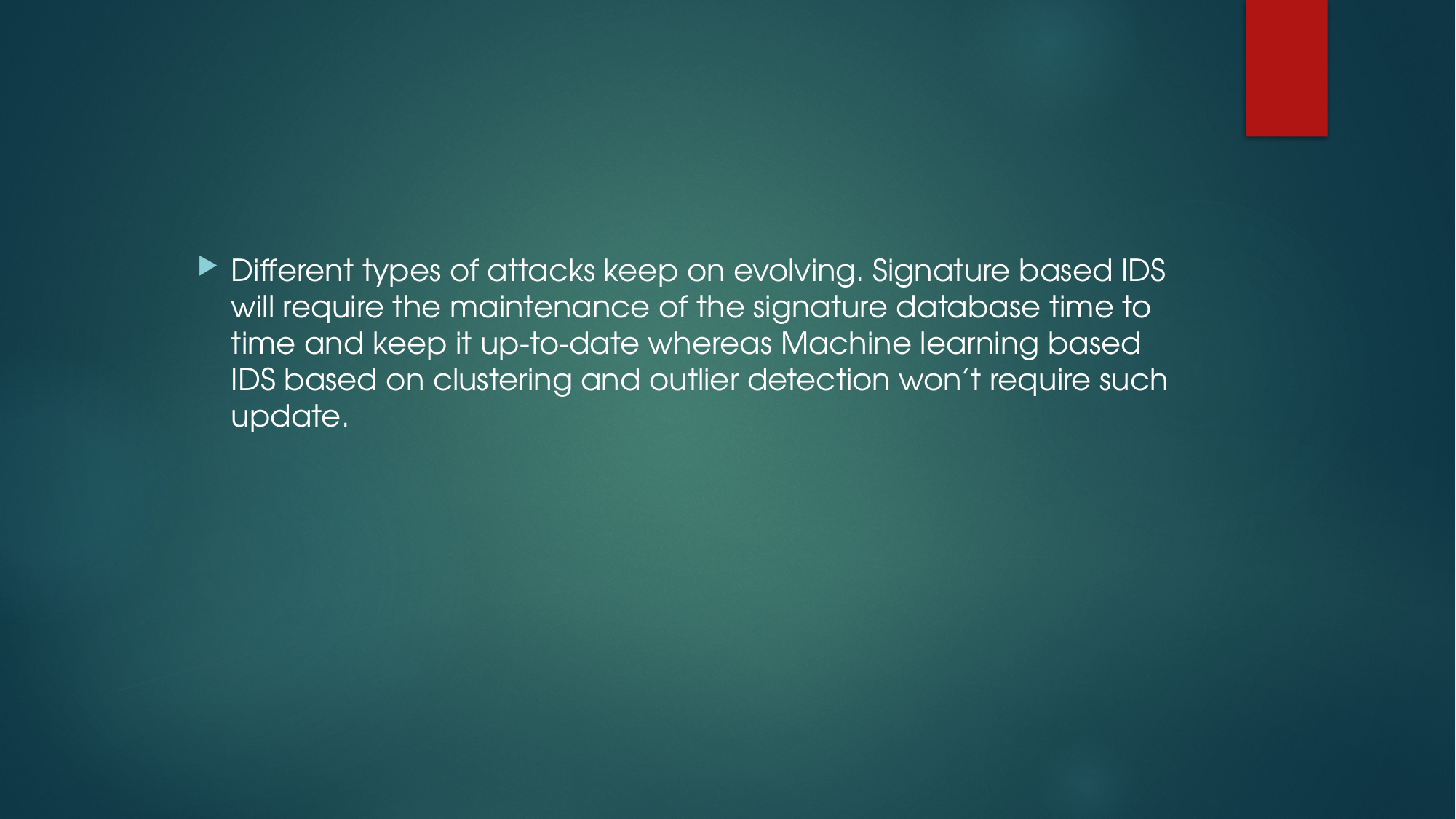

#
Different types of attacks keep on evolving. Signature based IDS will require the maintenance of the signature database time to time and keep it up-to-date whereas Machine learning based IDS based on clustering and outlier detection won’t require such update.